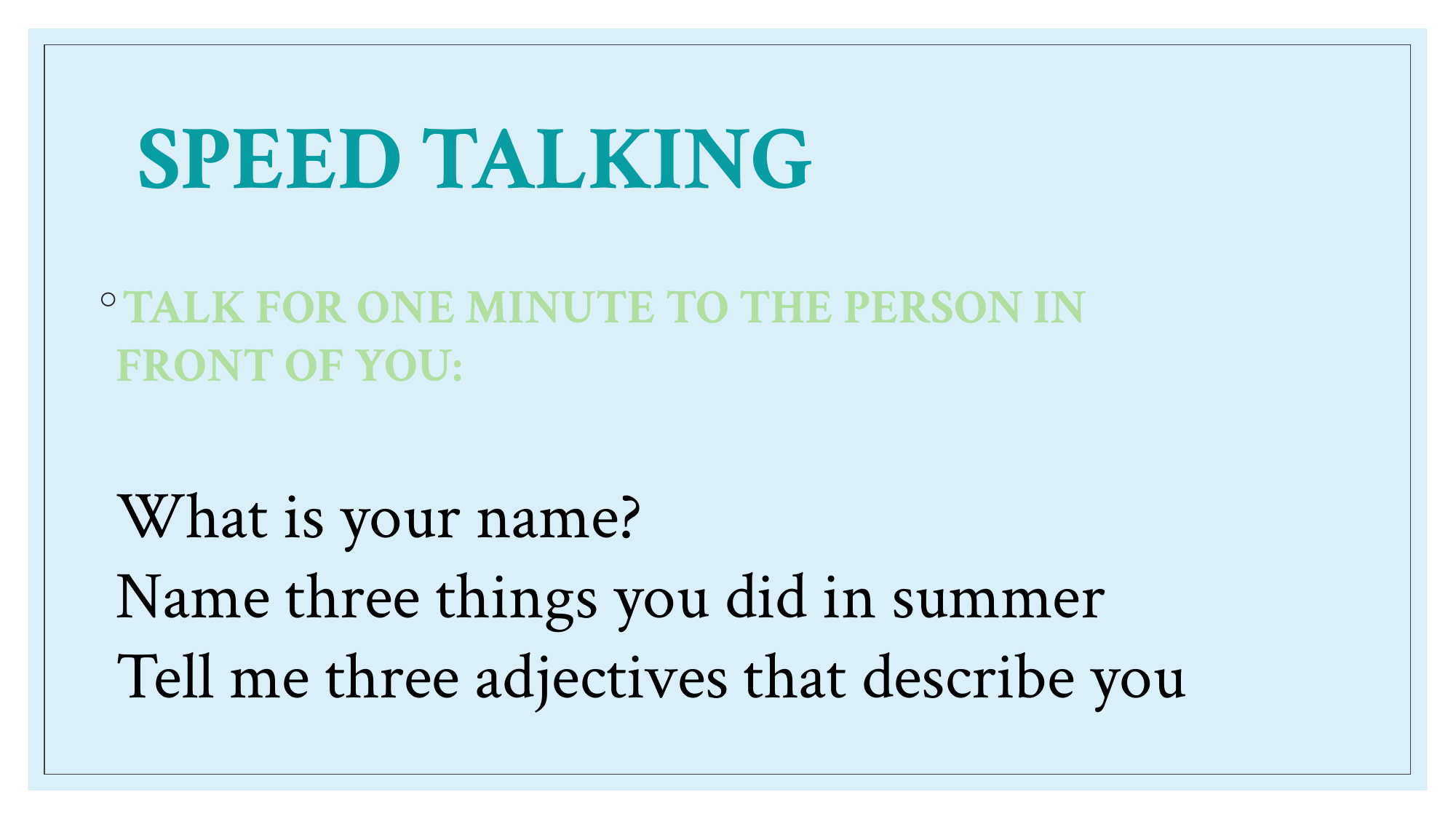

# SPEED TALKING
TALK FOR ONE MINUTE TO THE PERSON IN FRONT OF YOU:
What is your name?
Name three things you did in summer
Tell me three adjectives that describe you